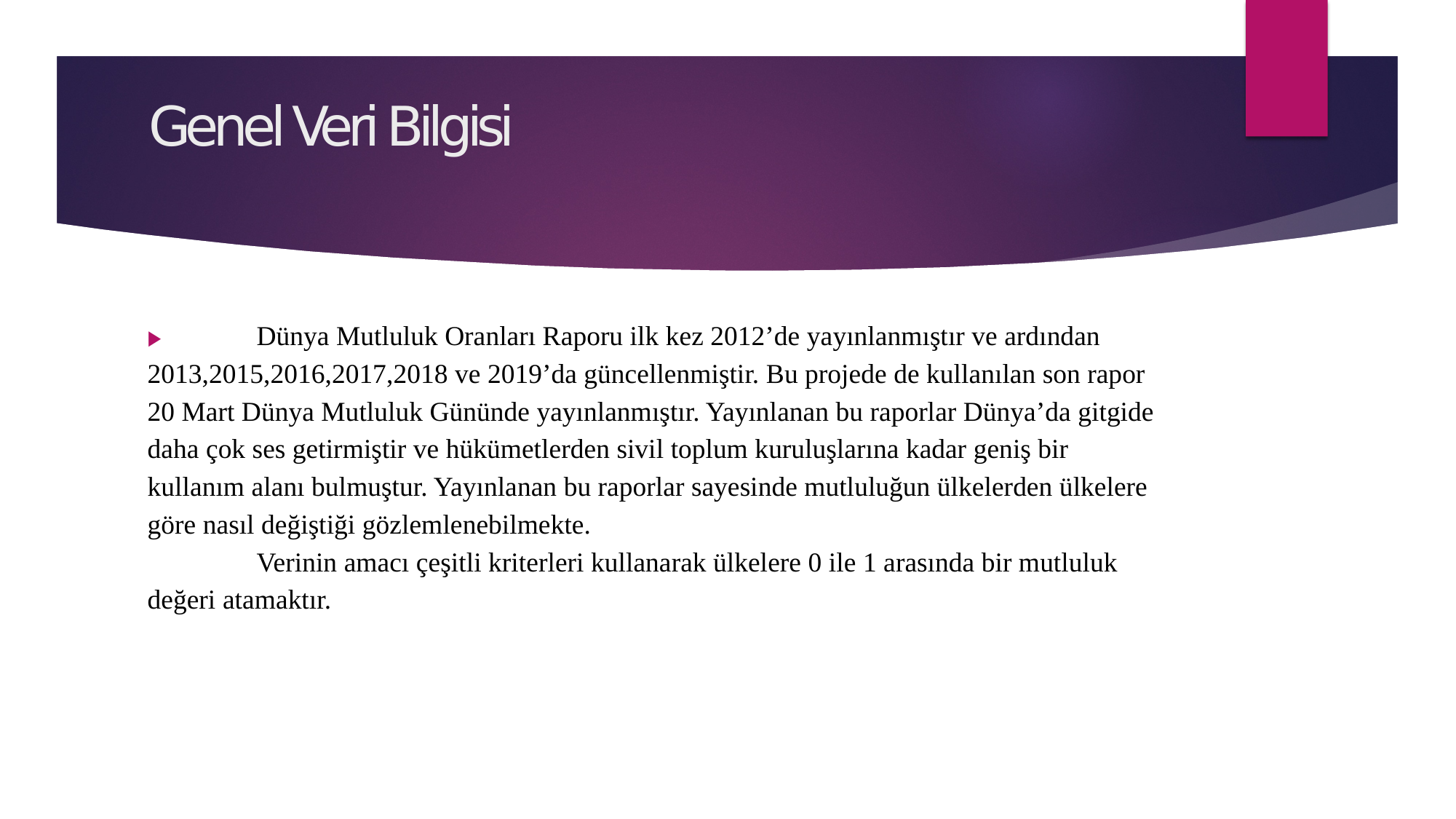

# Genel Veri Bilgisi
▶	Dünya Mutluluk Oranları Raporu ilk kez 2012’de yayınlanmıştır ve ardından 2013,2015,2016,2017,2018 ve 2019’da güncellenmiştir. Bu projede de kullanılan son rapor 20 Mart Dünya Mutluluk Gününde yayınlanmıştır. Yayınlanan bu raporlar Dünya’da gitgide daha çok ses getirmiştir ve hükümetlerden sivil toplum kuruluşlarına kadar geniş bir kullanım alanı bulmuştur. Yayınlanan bu raporlar sayesinde mutluluğun ülkelerden ülkelere göre nasıl değiştiği gözlemlenebilmekte.
	Verinin amacı çeşitli kriterleri kullanarak ülkelere 0 ile 1 arasında bir mutluluk değeri atamaktır.